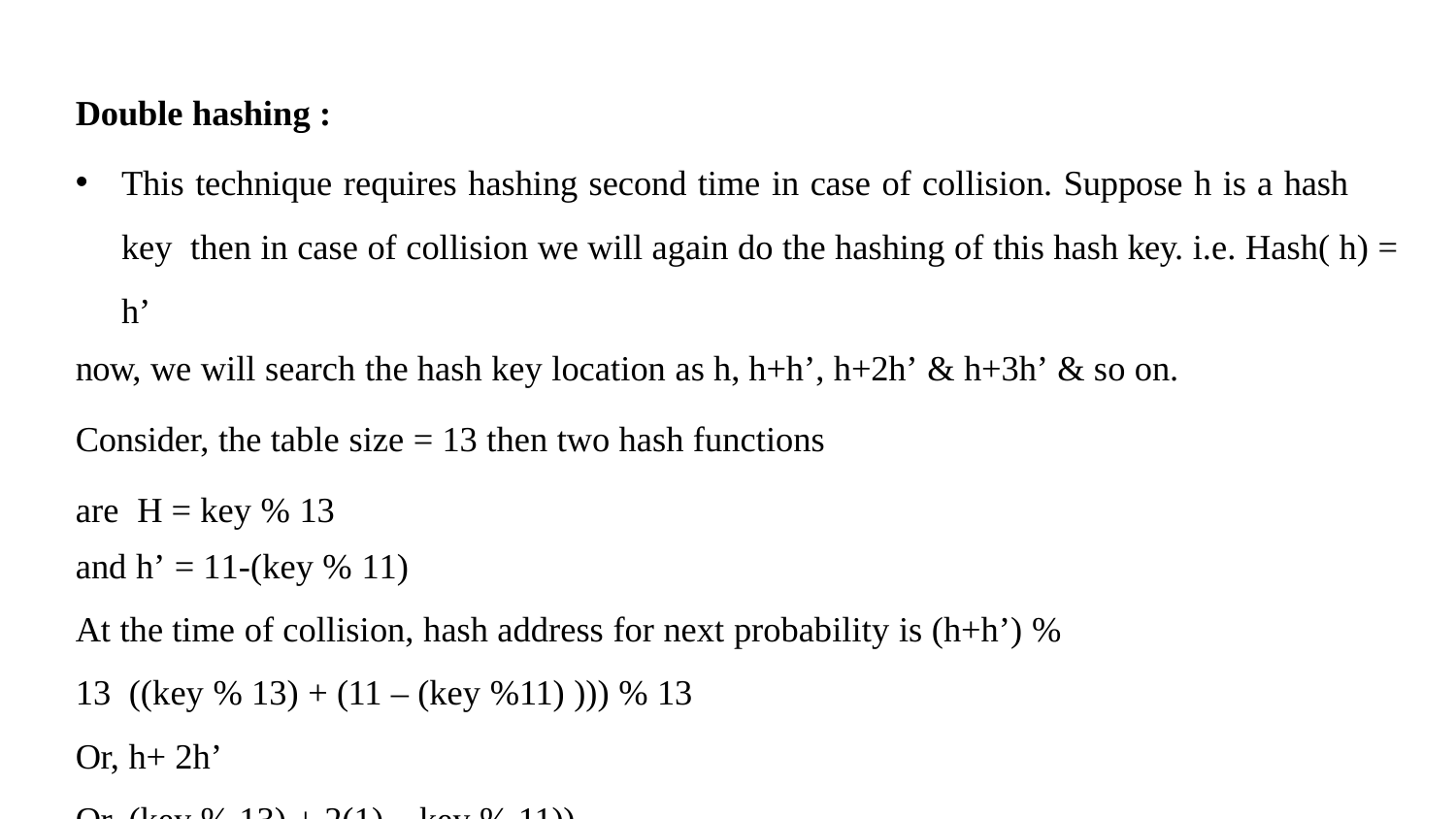

Double hashing :
This technique requires hashing second time in case of collision. Suppose h is a hash key  then in case of collision we will again do the hashing of this hash key. i.e. Hash( h) = h’
now, we will search the hash key location as h, h+h’, h+2h’ & h+3h’ & so on.
Consider, the table size = 13 then two hash functions are  H = key % 13
and h’ = 11-(key % 11)
At the time of collision, hash address for next probability is (h+h’) % 13  ((key % 13) + (11 – (key %11) ))) % 13
Or, h+ 2h’
Or, (key % 13) + 2(1) – key % 11))